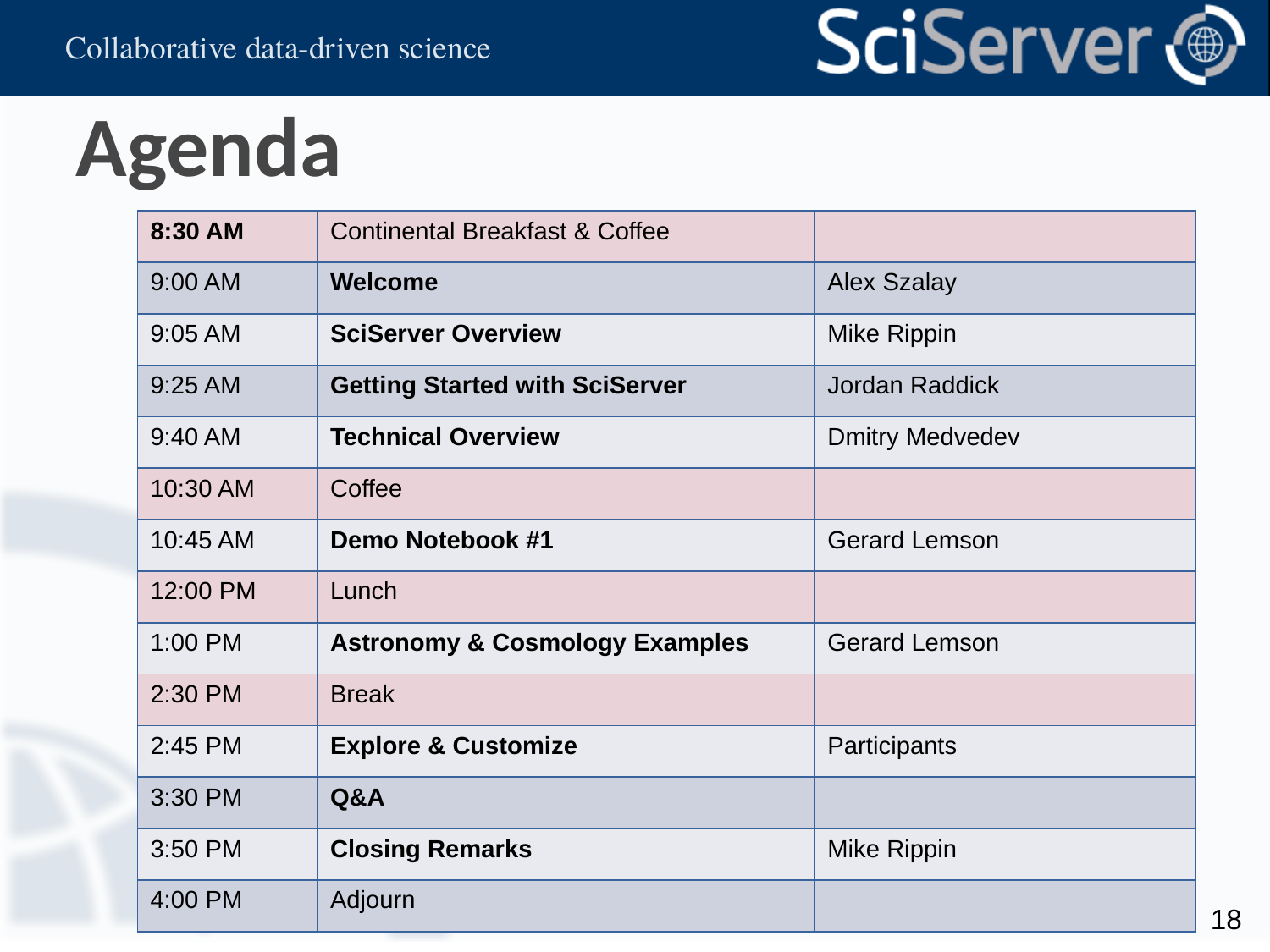

# Agenda
| 8:30 AM | Continental Breakfast & Coffee |  |
| --- | --- | --- |
| 9:00 AM | Welcome | Alex Szalay |
| 9:05 AM | SciServer Overview | Mike Rippin |
| 9:25 AM | Getting Started with SciServer | Jordan Raddick |
| 9:40 AM | Technical Overview | Dmitry Medvedev |
| 10:30 AM | Coffee |  |
| 10:45 AM | Demo Notebook #1 | Gerard Lemson |
| 12:00 PM | Lunch |  |
| 1:00 PM | Astronomy & Cosmology Examples | Gerard Lemson |
| 2:30 PM | Break |  |
| 2:45 PM | Explore & Customize | Participants |
| 3:30 PM | Q&A |  |
| 3:50 PM | Closing Remarks | Mike Rippin |
| 4:00 PM | Adjourn |  |
18